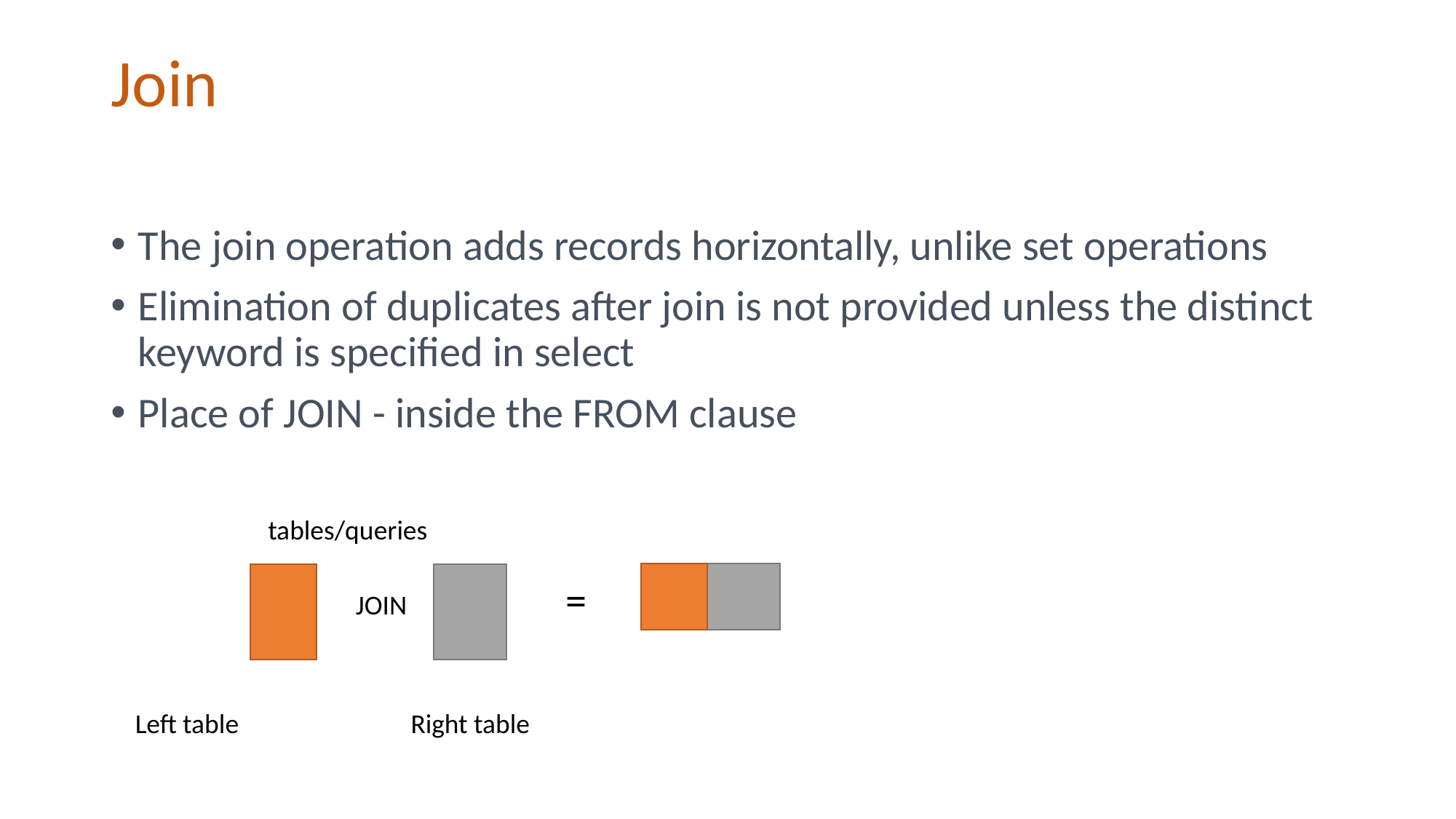

# Join
The join operation adds records horizontally, unlike set operations
Elimination of duplicates after join is not provided unless the distinct keyword is specified in select
Place of JOIN - inside the FROM clause
tables/queries

=
JOIN
Left table
Right table